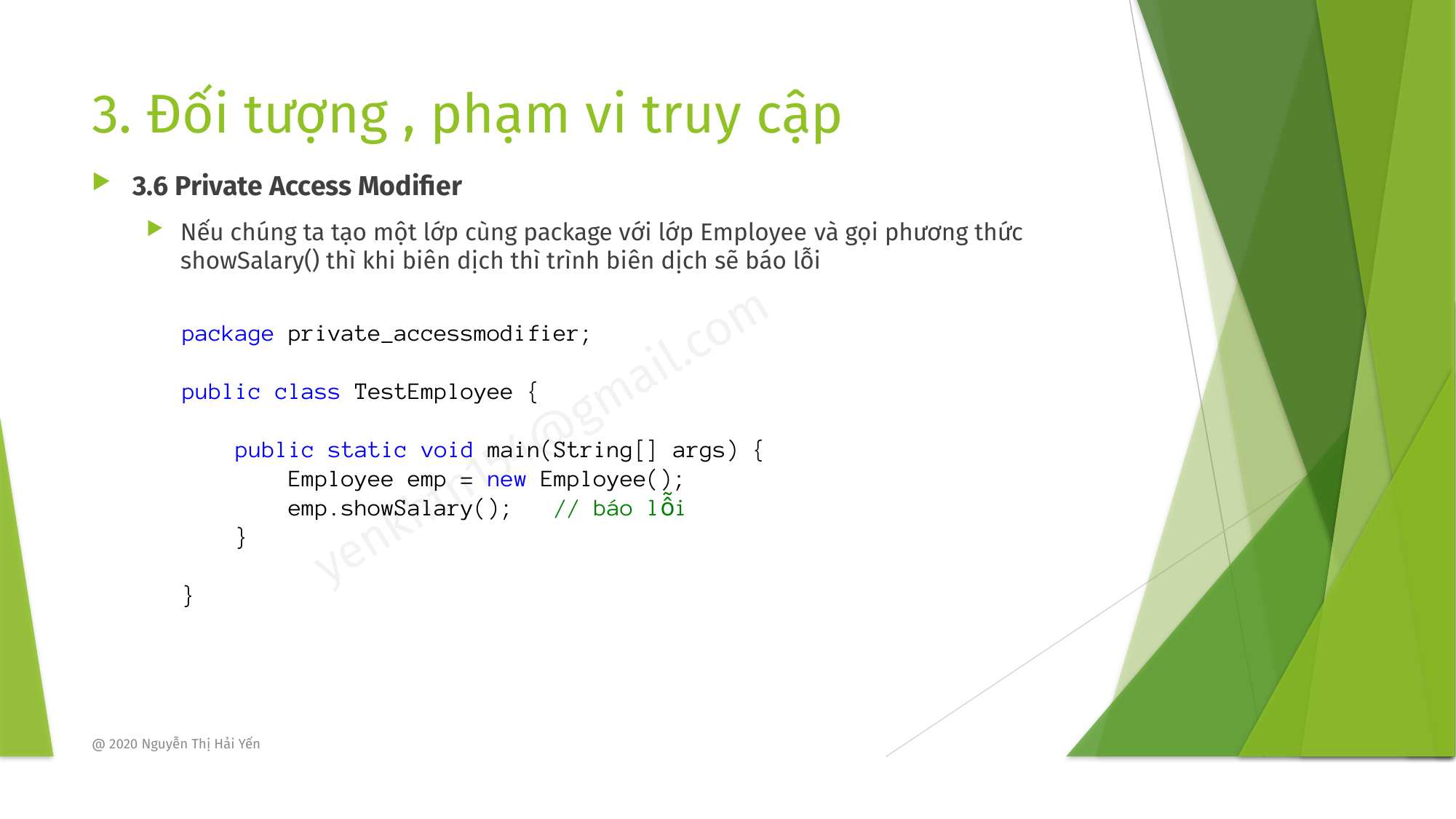

# 3. Đối tượng , phạm vi truy cập
3.6 Private Access Modifier
Nếu chúng ta tạo một lớp cùng package với lớp Employee và gọi phương thức showSalary() thì khi biên dịch thì trình biên dịch sẽ báo lỗi

package private_accessmodifier;

public class TestEmployee {

    public static void main(String[] args) {
        Employee emp = new Employee();
        emp.showSalary();   // báo lỗi
    }

}
@ 2020 Nguyễn Thị Hải Yến